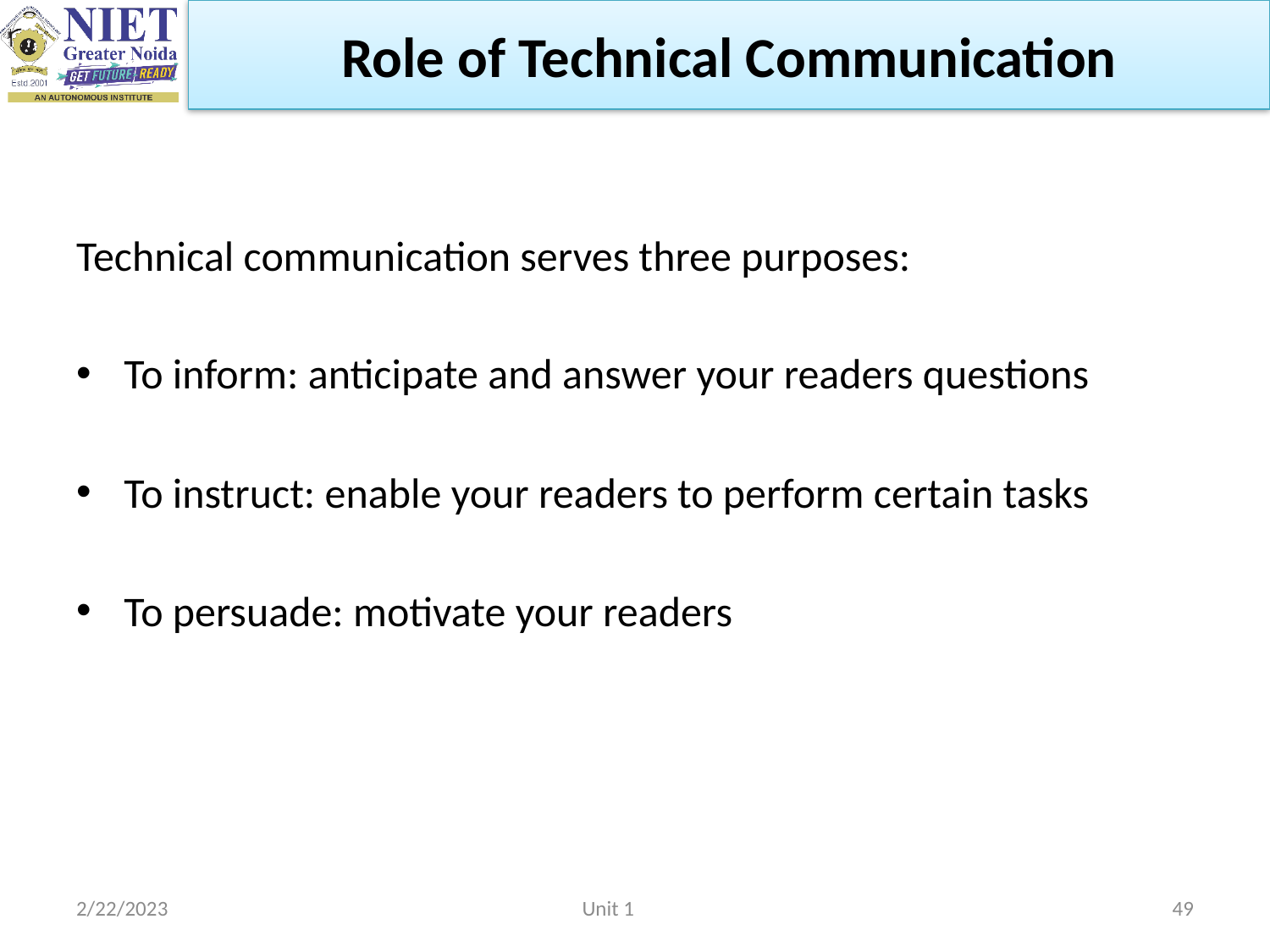

# Role of Technical Communication
Technical communication serves three purposes:

To inform: anticipate and answer your readers questions

To instruct: enable your readers to perform certain tasks

To persuade: motivate your readers
2/22/2023
Unit 1
49